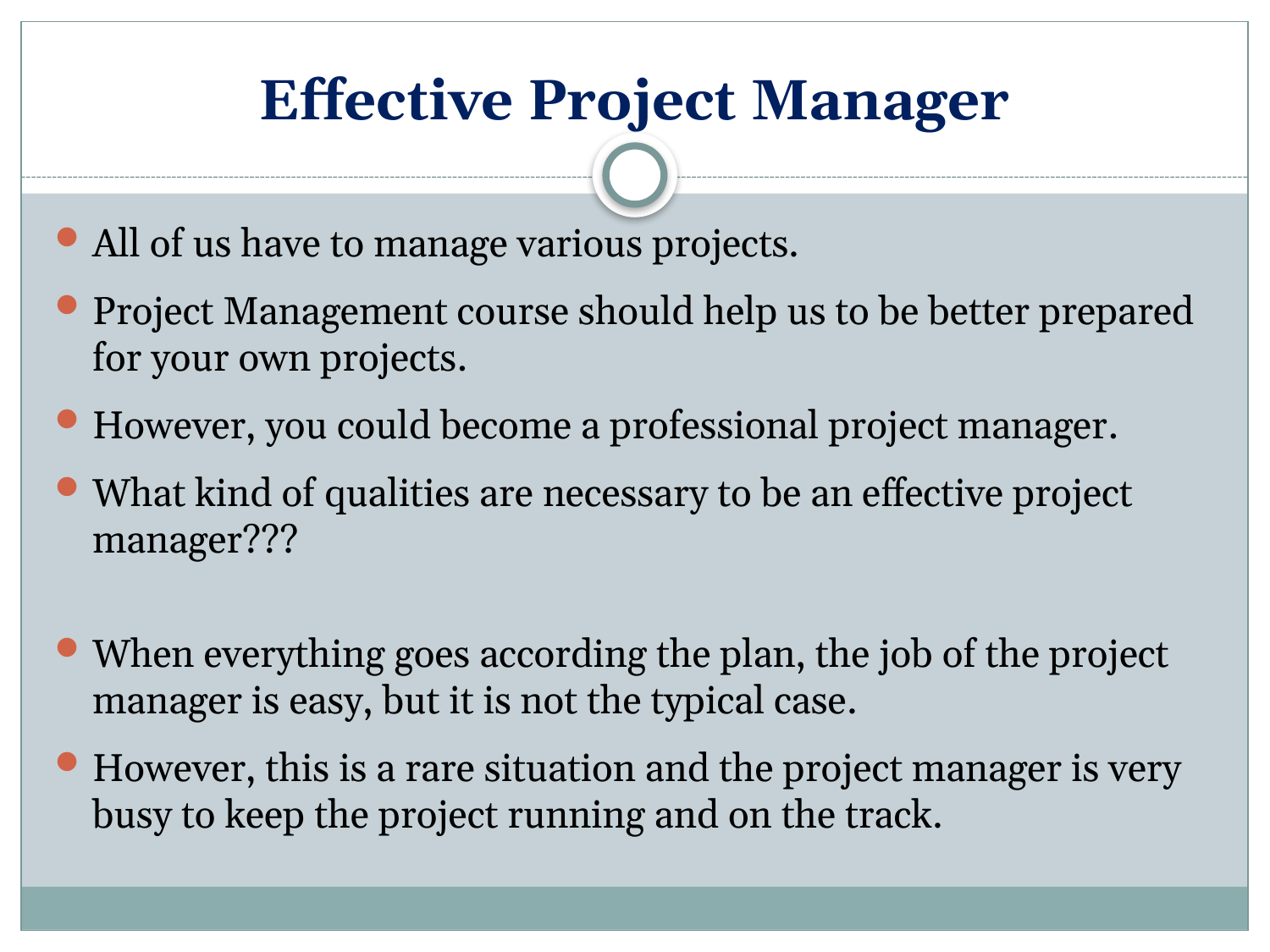

# Effective Project Manager
All of us have to manage various projects.
Project Management course should help us to be better prepared for your own projects.
However, you could become a professional project manager.
What kind of qualities are necessary to be an effective project manager???

When everything goes according the plan, the job of the project manager is easy, but it is not the typical case.
However, this is a rare situation and the project manager is very busy to keep the project running and on the track.